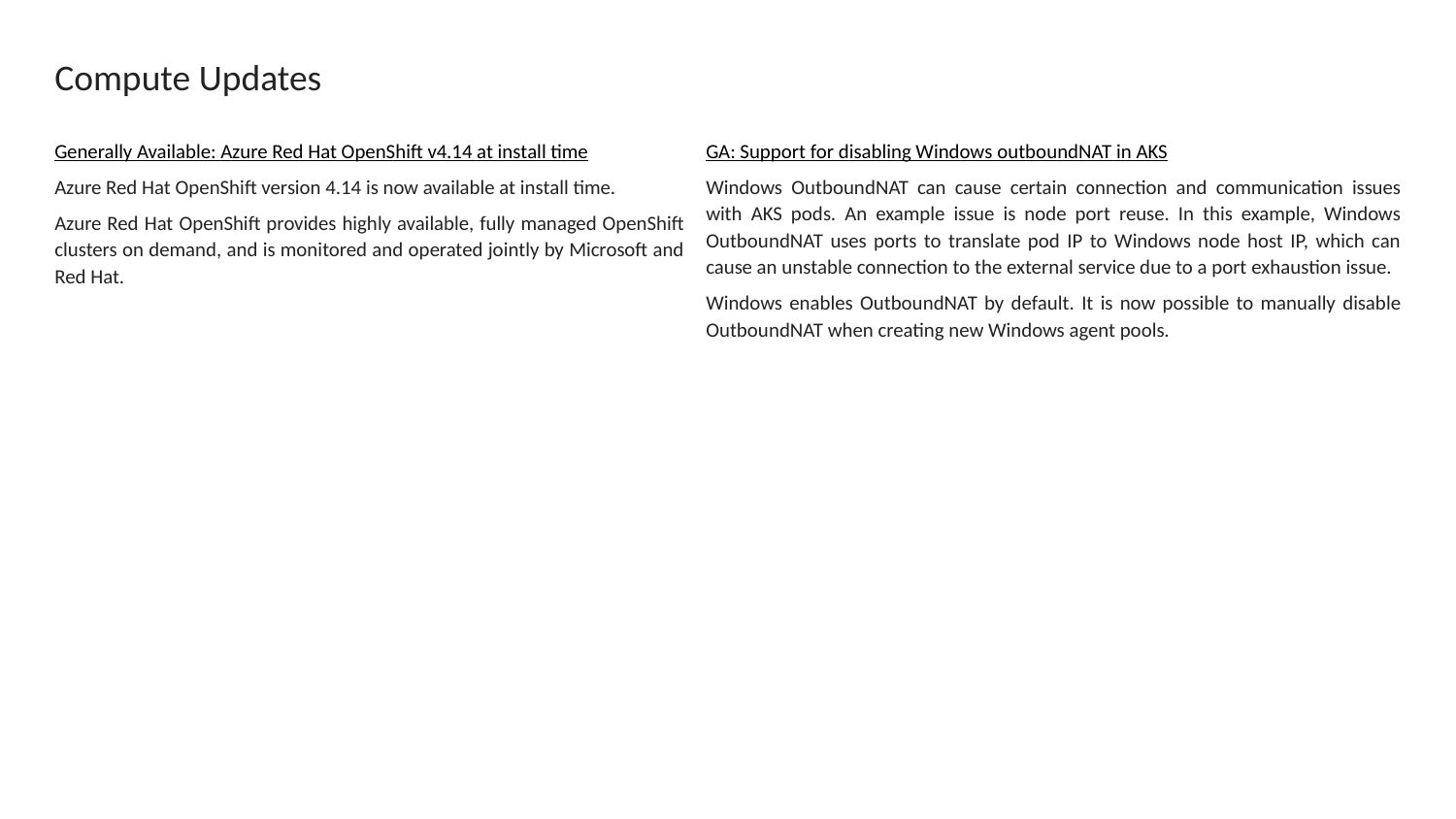

# Compute Updates
Generally Available: Azure Red Hat OpenShift v4.14 at install time
Azure Red Hat OpenShift version 4.14 is now available at install time.
Azure Red Hat OpenShift provides highly available, fully managed OpenShift clusters on demand, and is monitored and operated jointly by Microsoft and Red Hat.
GA: Support for disabling Windows outboundNAT in AKS
Windows OutboundNAT can cause certain connection and communication issues with AKS pods. An example issue is node port reuse. In this example, Windows OutboundNAT uses ports to translate pod IP to Windows node host IP, which can cause an unstable connection to the external service due to a port exhaustion issue.
Windows enables OutboundNAT by default. It is now possible to manually disable OutboundNAT when creating new Windows agent pools.